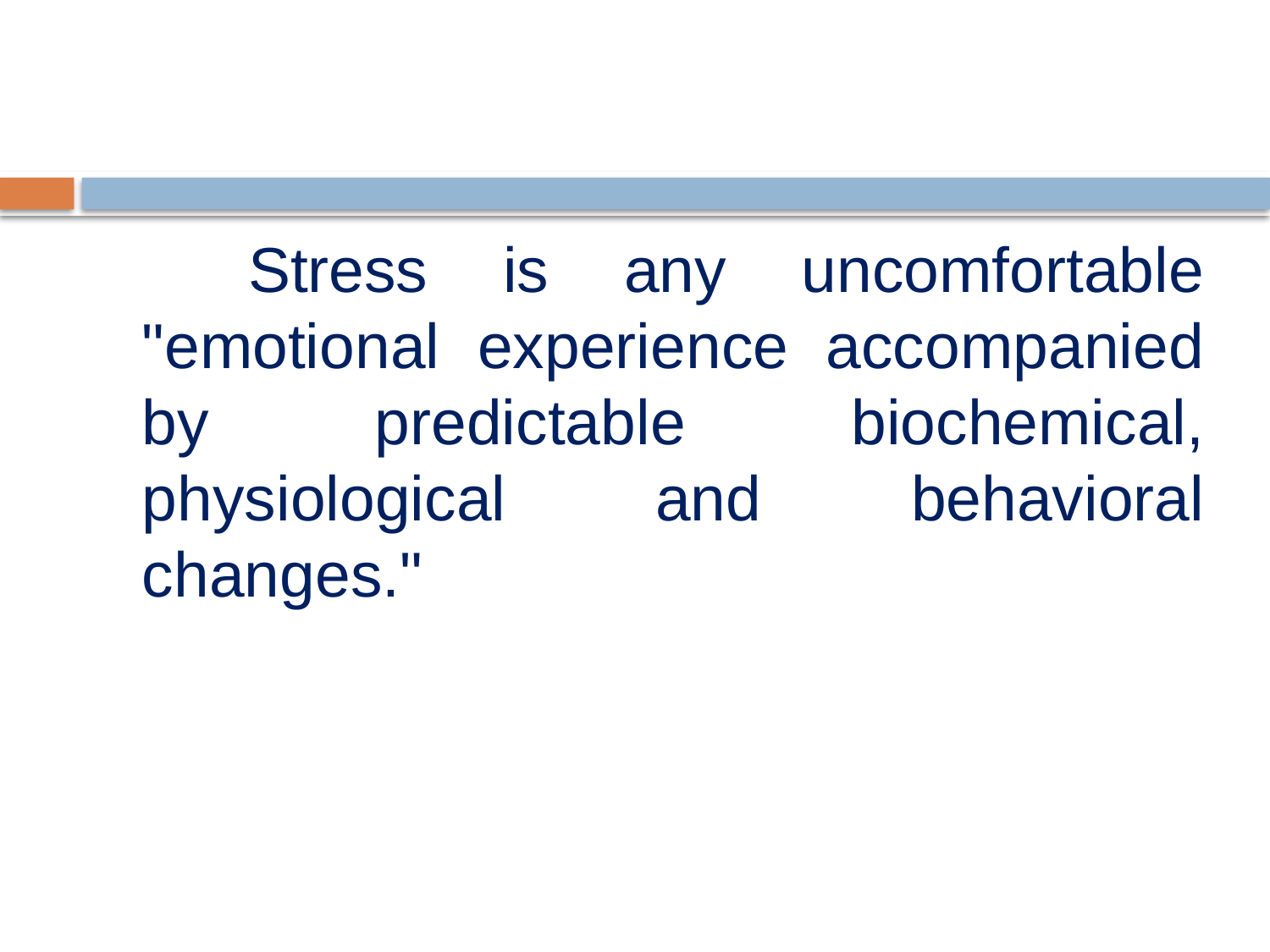

Stress is any uncomfortable "emotional experience accompanied by predictable biochemical, physiological and behavioral changes."